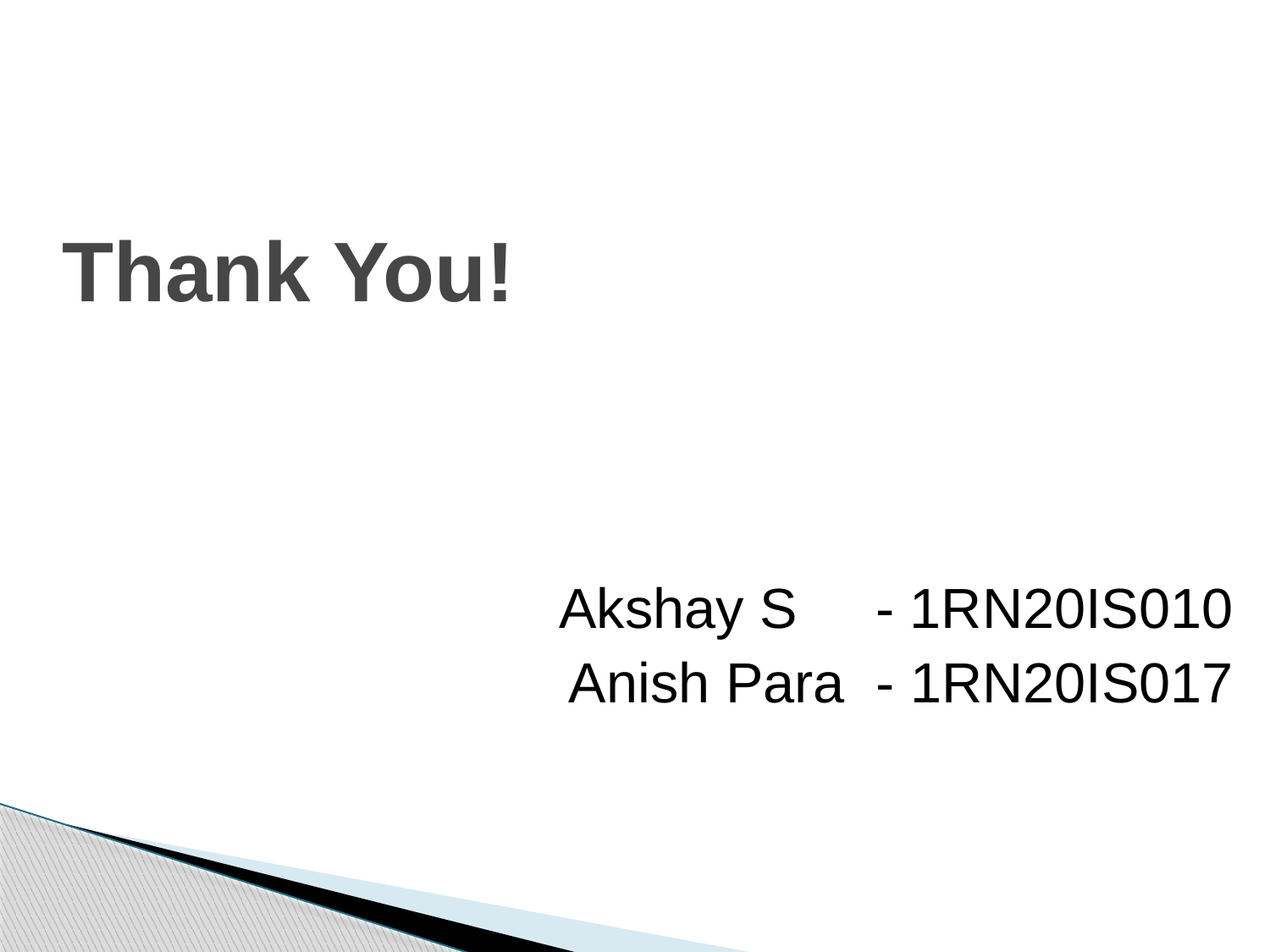

# Thank You!
    Akshay S     - 1RN20IS010
Anish Para  - 1RN20IS017